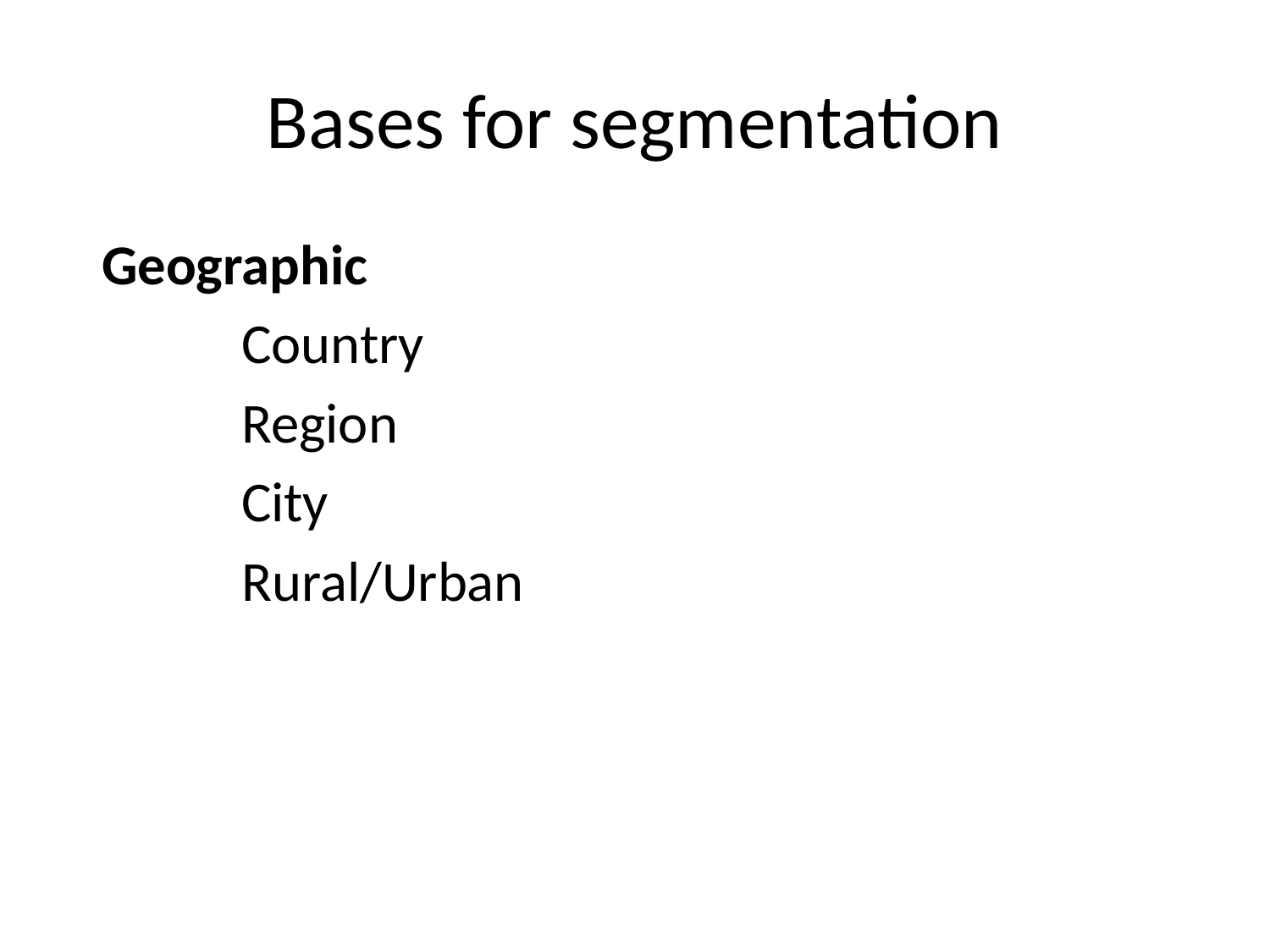

# Bases for segmentation
  Geographic
             Country
             Region
             City
             Rural/Urban